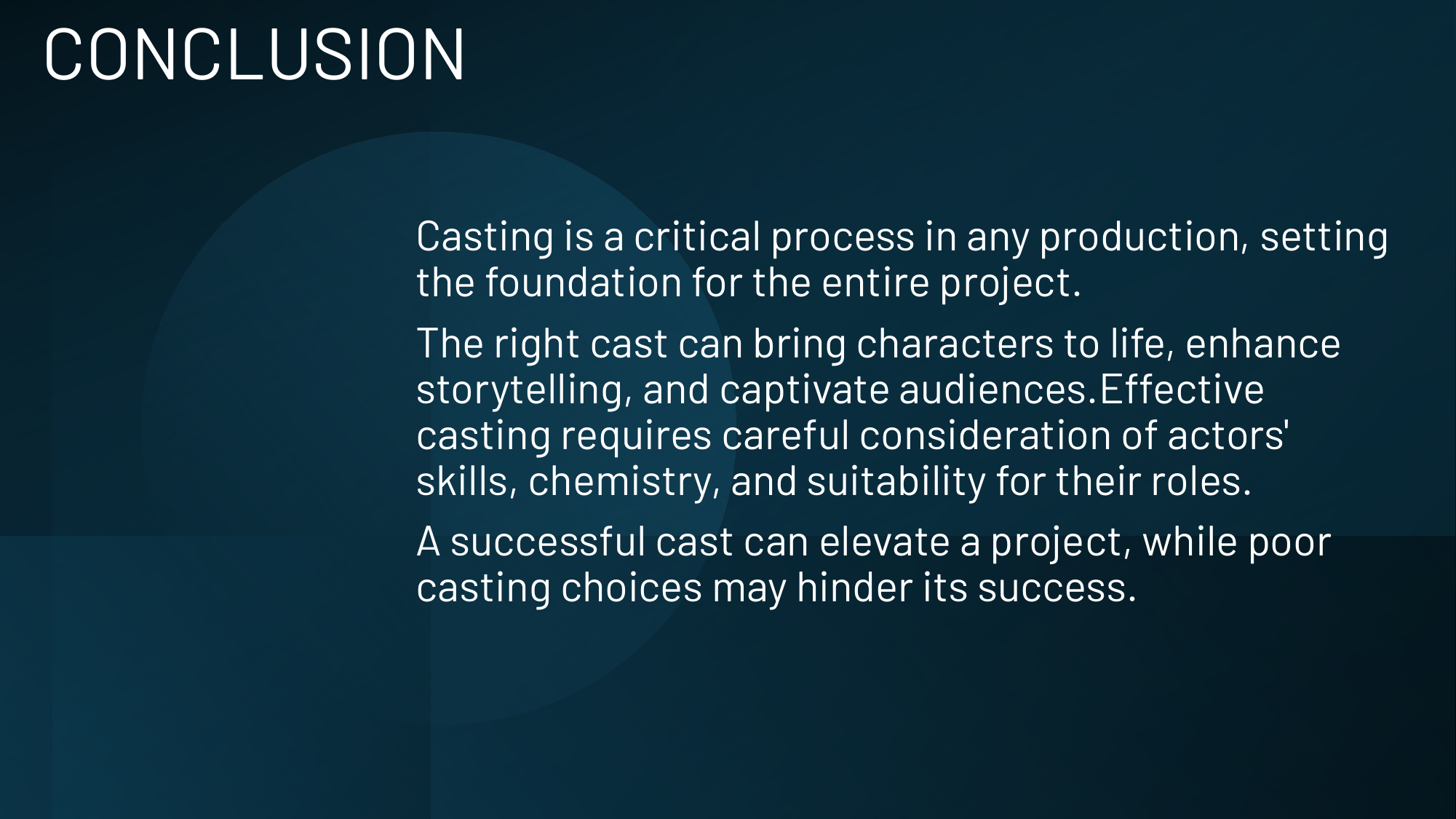

# CONCLUSION

Casting is a critical process in any production, setting the foundation for the entire project.
The right cast can bring characters to life, enhance storytelling, and captivate audiences.Effective casting requires careful consideration of actors' skills, chemistry, and suitability for their roles.
A successful cast can elevate a project, while poor casting choices may hinder its success.